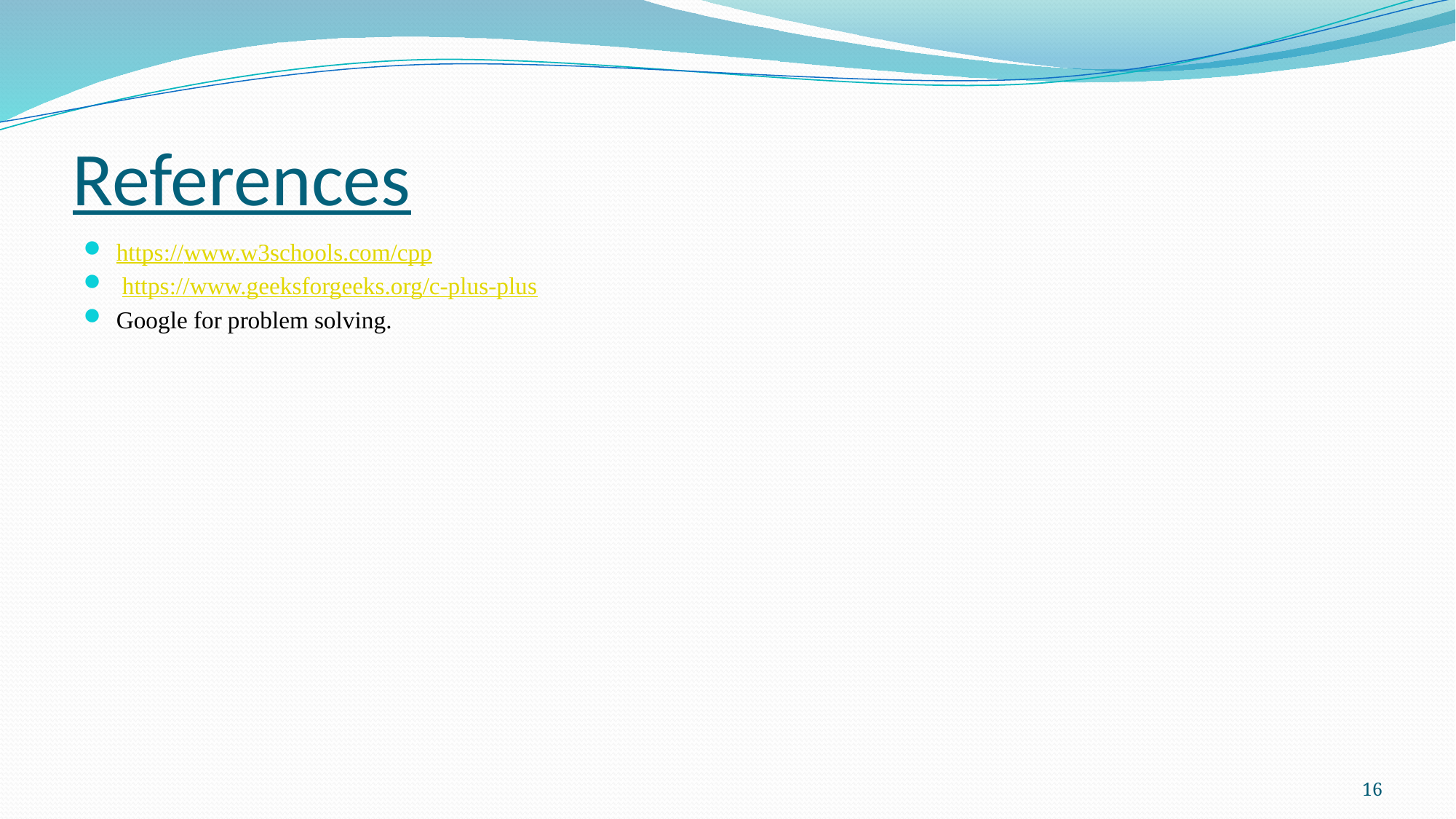

# References
https://www.w3schools.com/cpp
 https://www.geeksforgeeks.org/c-plus-plus
Google for problem solving.
16